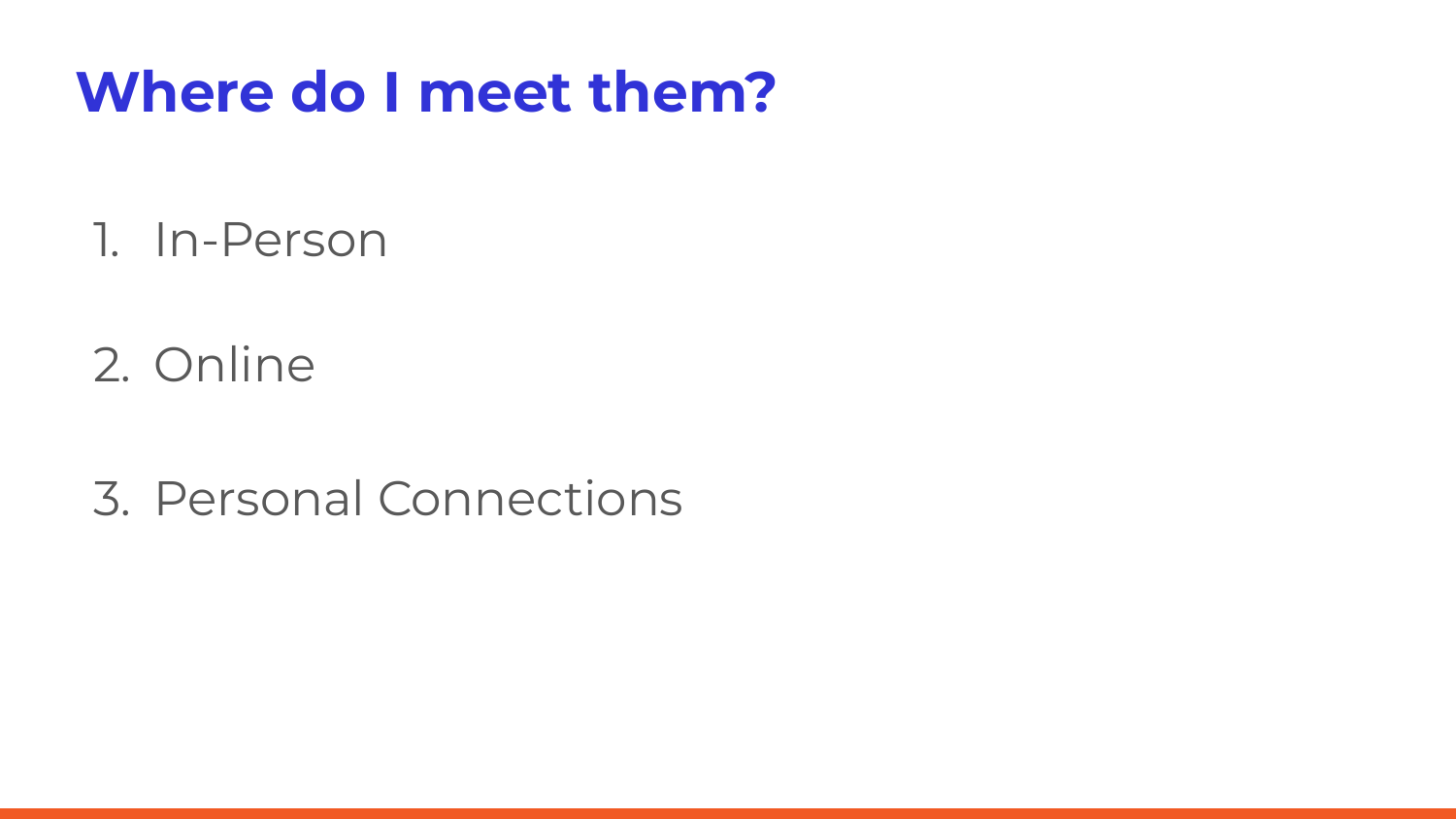

Where do I meet them?
In-Person
Online
Personal Connections